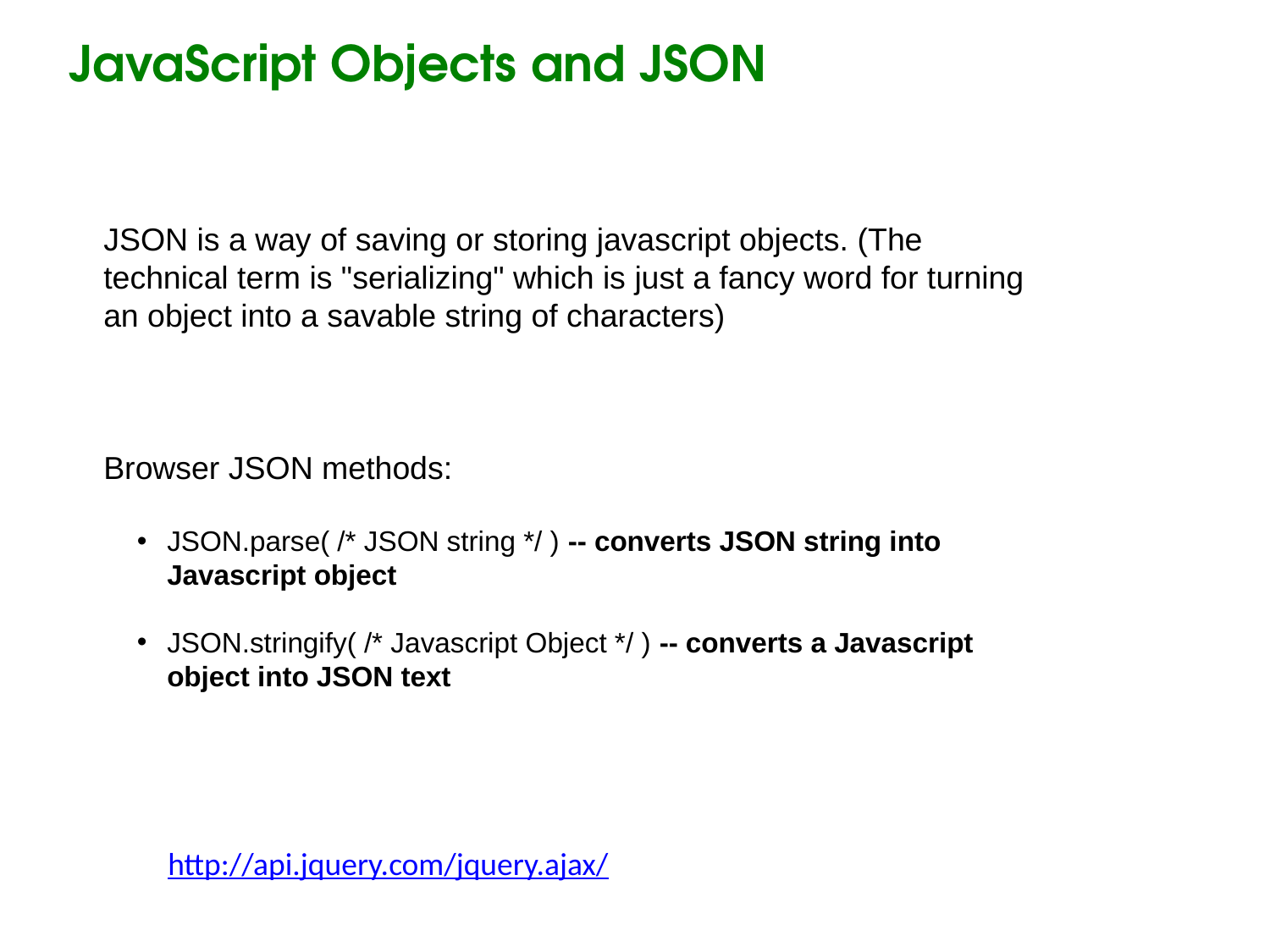

# JavaScript Objects and JSON
JSON is a way of saving or storing javascript objects. (The technical term is "serializing" which is just a fancy word for turning an object into a savable string of characters)

Browser JSON methods:

JSON.parse( /* JSON string */ ) -- converts JSON string into Javascript object

JSON.stringify( /* Javascript Object */ ) -- converts a Javascript object into JSON text

http://api.jquery.com/jquery.ajax/